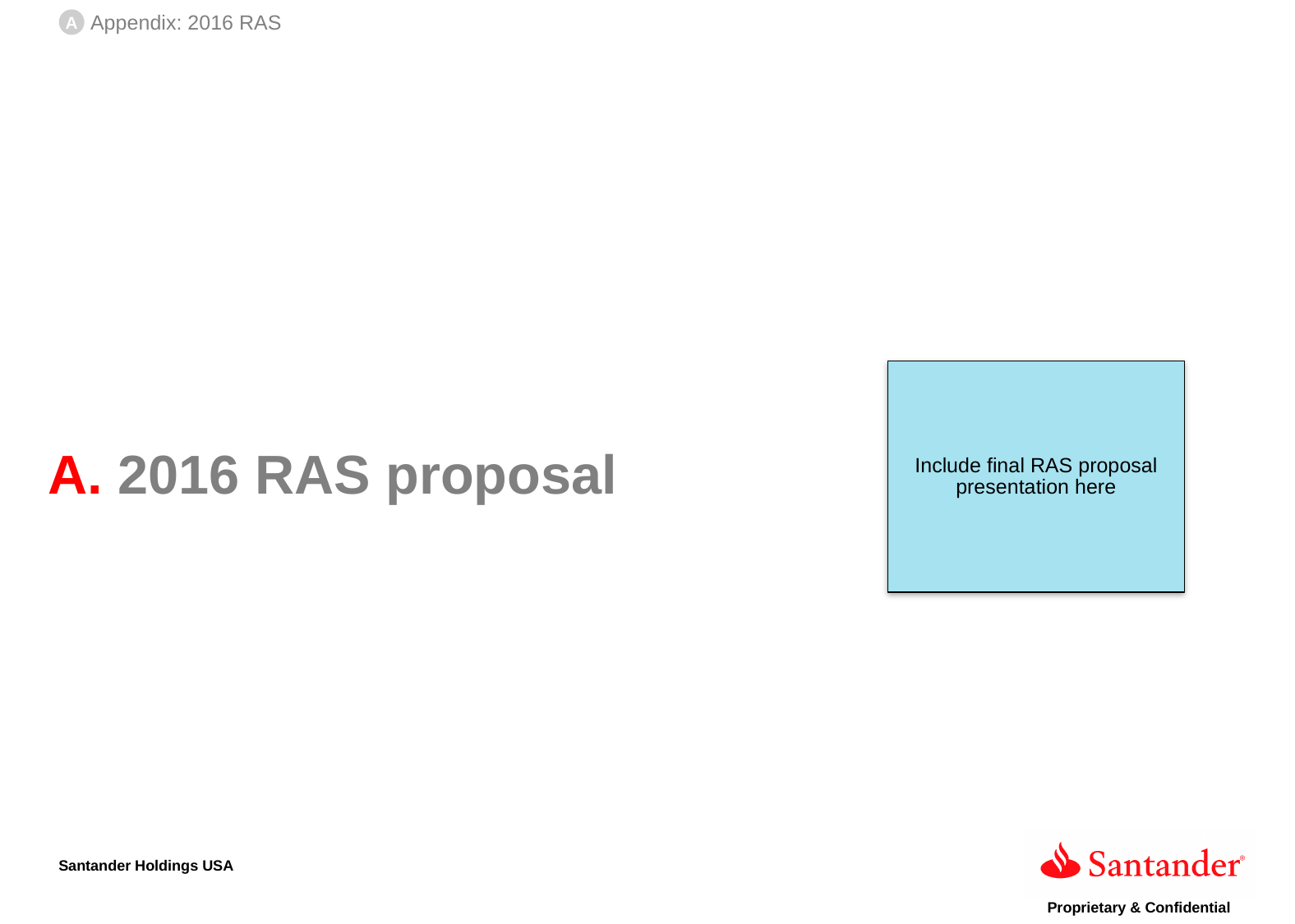

A
Appendix: 2016 RAS
Include final RAS proposal presentation here
A. 2016 RAS proposal